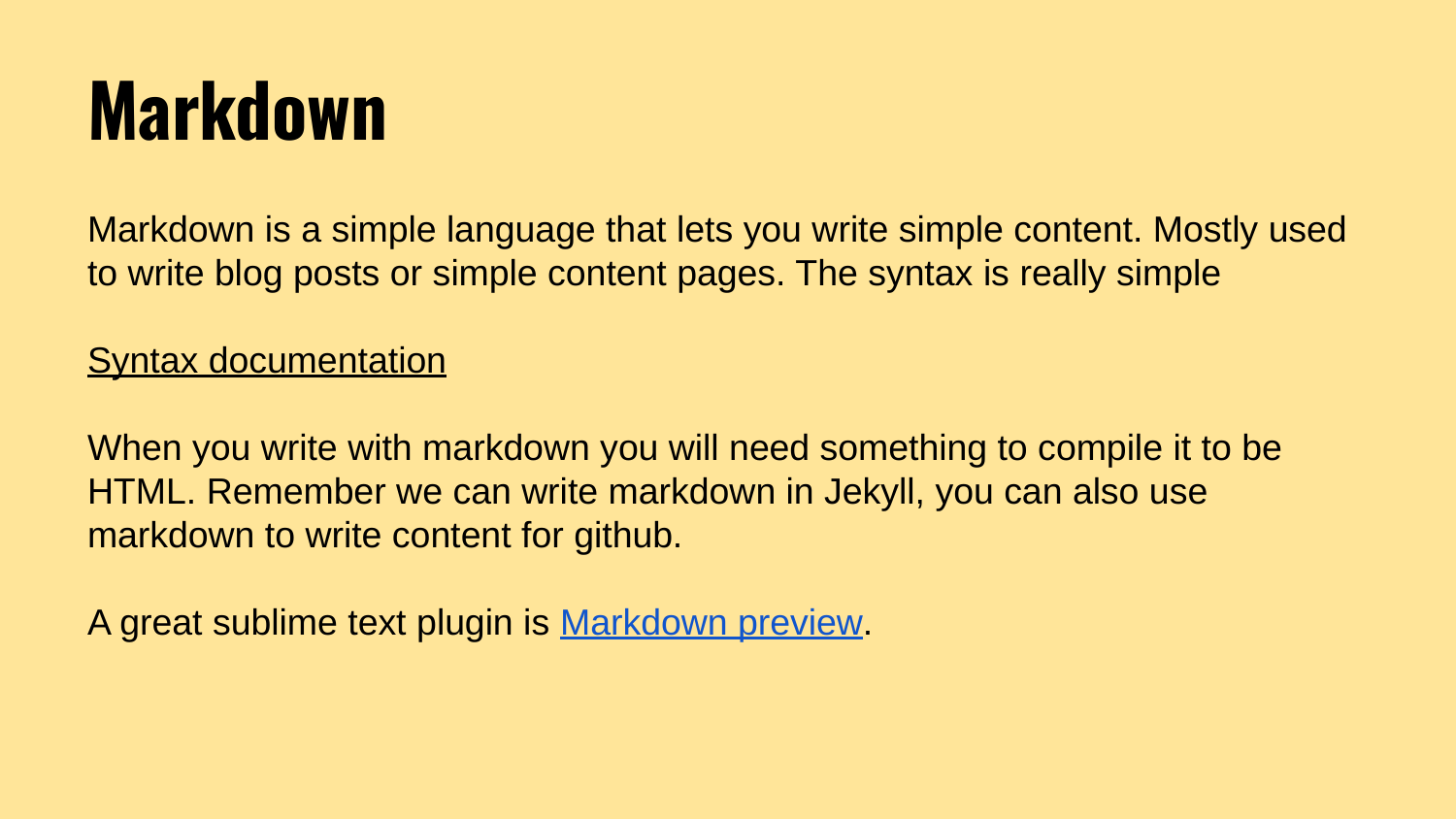

# Markdown
Markdown is a simple language that lets you write simple content. Mostly used to write blog posts or simple content pages. The syntax is really simple

Syntax documentation

When you write with markdown you will need something to compile it to be HTML. Remember we can write markdown in Jekyll, you can also use markdown to write content for github.

A great sublime text plugin is Markdown preview.